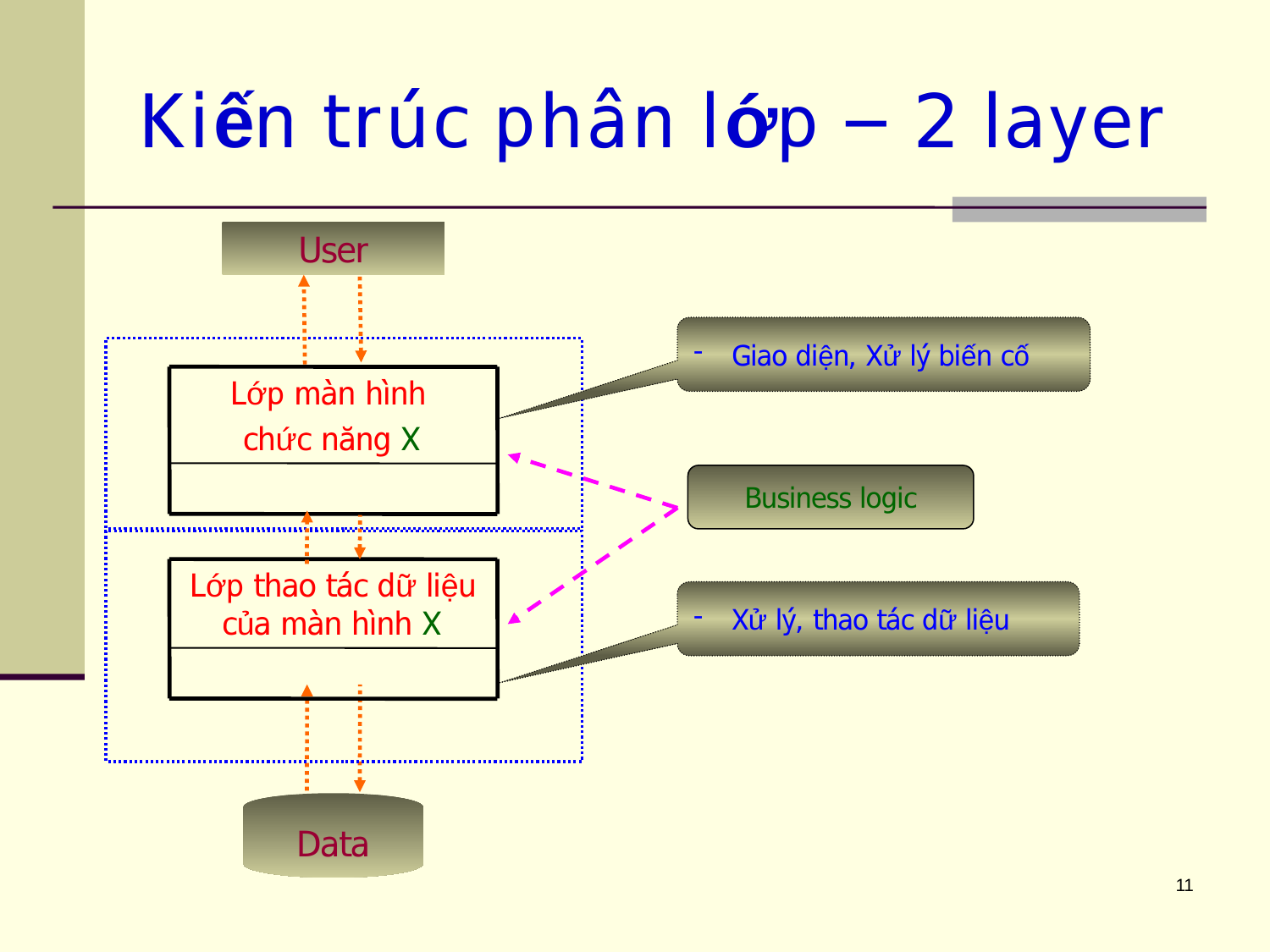

# Kiến trúc phân lớp – 2 layer
User

 Giao diện, Xử lý biến cố

Lớp màn hình
chức năng X

Business logic

Lớp thao tác dữ liệu của màn hình X

 Xử lý, thao tác dữ liệu

Data
11